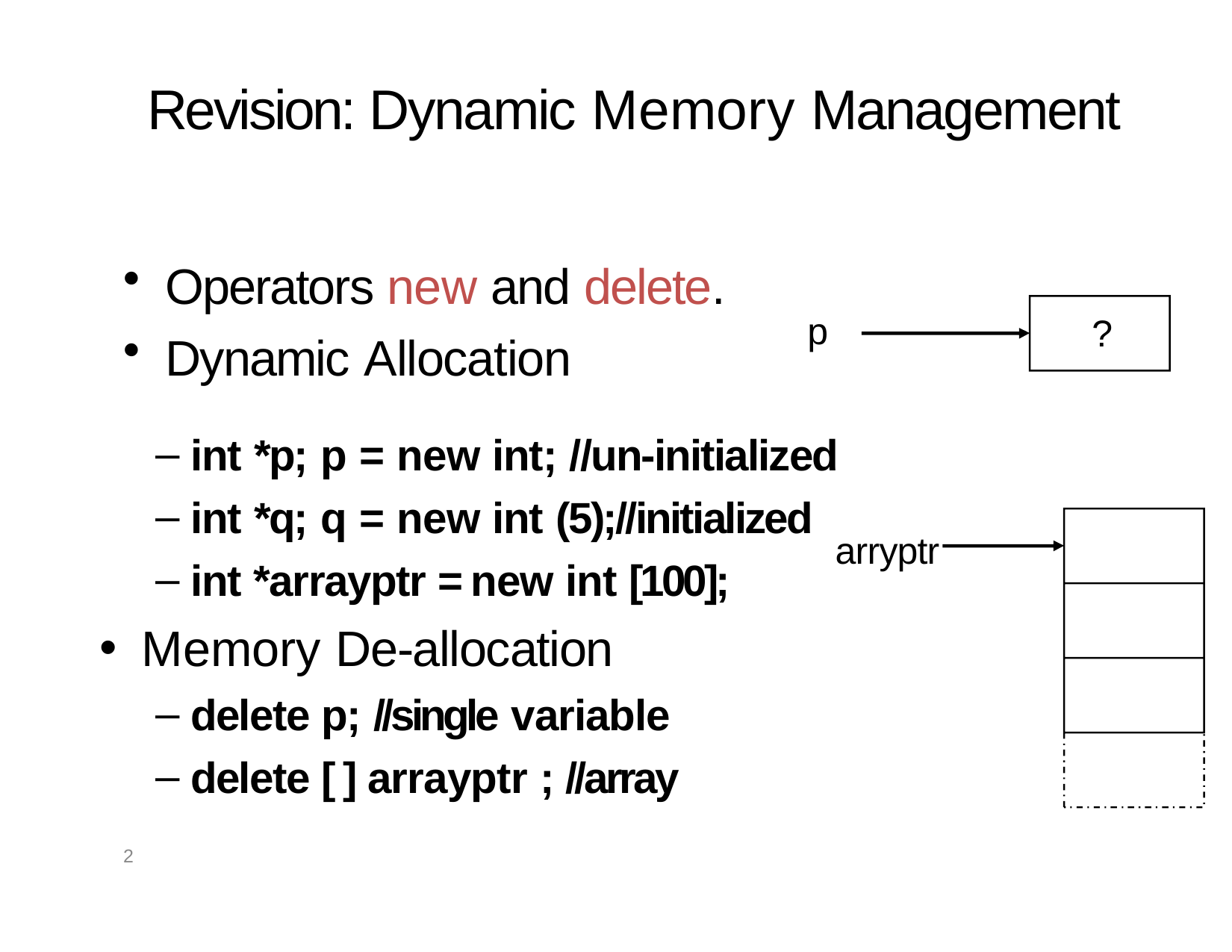

# Revision: Dynamic Memory Management
Operators new and delete.

p
?
Dynamic Allocation
int *p; p = new int; //un-initialized
int *q; q = new int (5);//initialized
int *arrayptr = new int [100];
Memory De-allocation
delete p; //single variable
delete [ ] arrayptr ; //array

arryptr
2